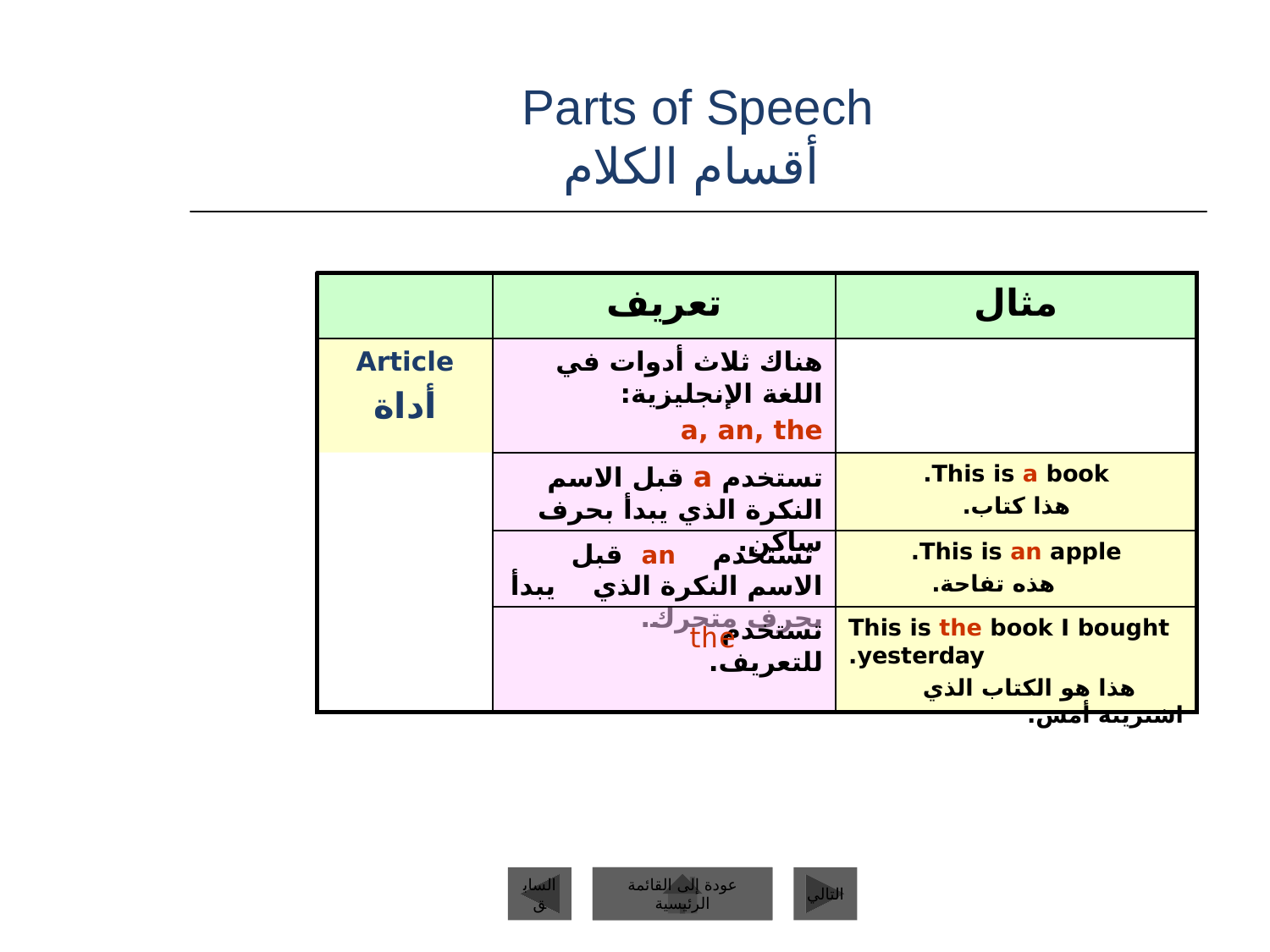

# Parts of Speech أقسام الكلام

تعريف
مثال
Article
أداة
هناك ثلاث أدوات في اللغة الإنجليزية:
a, an, the

تستخدم a قبل الاسم النكرة الذي يبدأ بحرف ساكن.
This is a book.
هذا كتاب.

 تستخدم    an  قبل الاسم النكرة الذي    يبدأ بحرف متحرك.
This is an apple.
                هذه تفاحة.

تستخدم              للتعريف.
This is the book I bought yesterday.
      هذا هو الكتاب الذي اشتريته أمس.

the

السابق
عودة إلى القائمة الرئيسية
التالي
عودة إلى القائمة الرئيسية